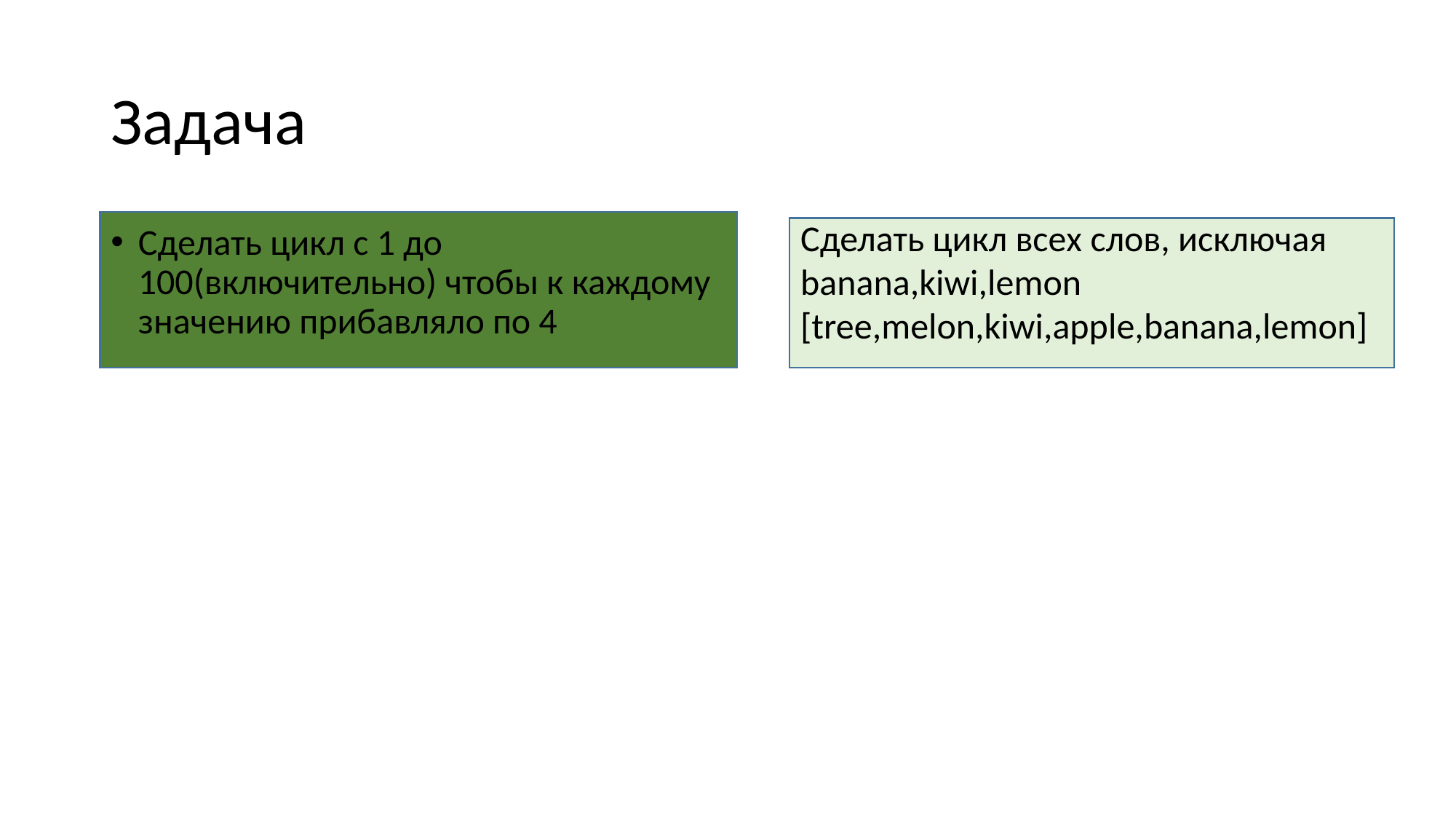

# Задача
Сделать цикл всех слов, исключая banana,kiwi,lemon
[tree,melon,kiwi,apple,banana,lemon]

Сделать цикл с 1 до 100(включительно) чтобы к каждому значению прибавляло по 4